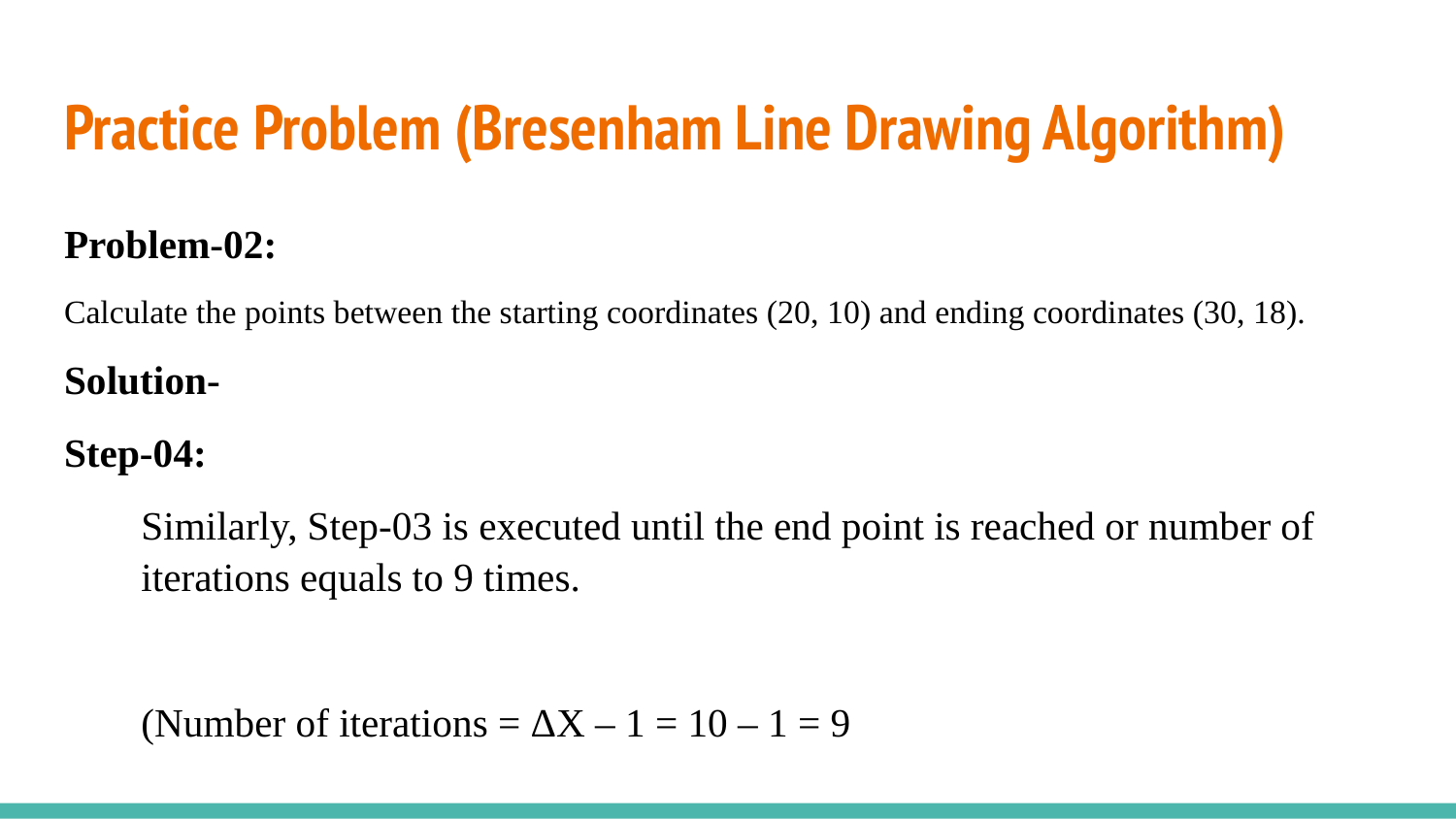

# Practice Problem (Bresenham Line Drawing Algorithm)
Problem-02:
Calculate the points between the starting coordinates (20, 10) and ending coordinates (30, 18).
Solution-
Step-04:
Similarly, Step-03 is executed until the end point is reached or number of iterations equals to 9 times.

(Number of iterations = ΔX – 1 = 10 – 1 = 9

20